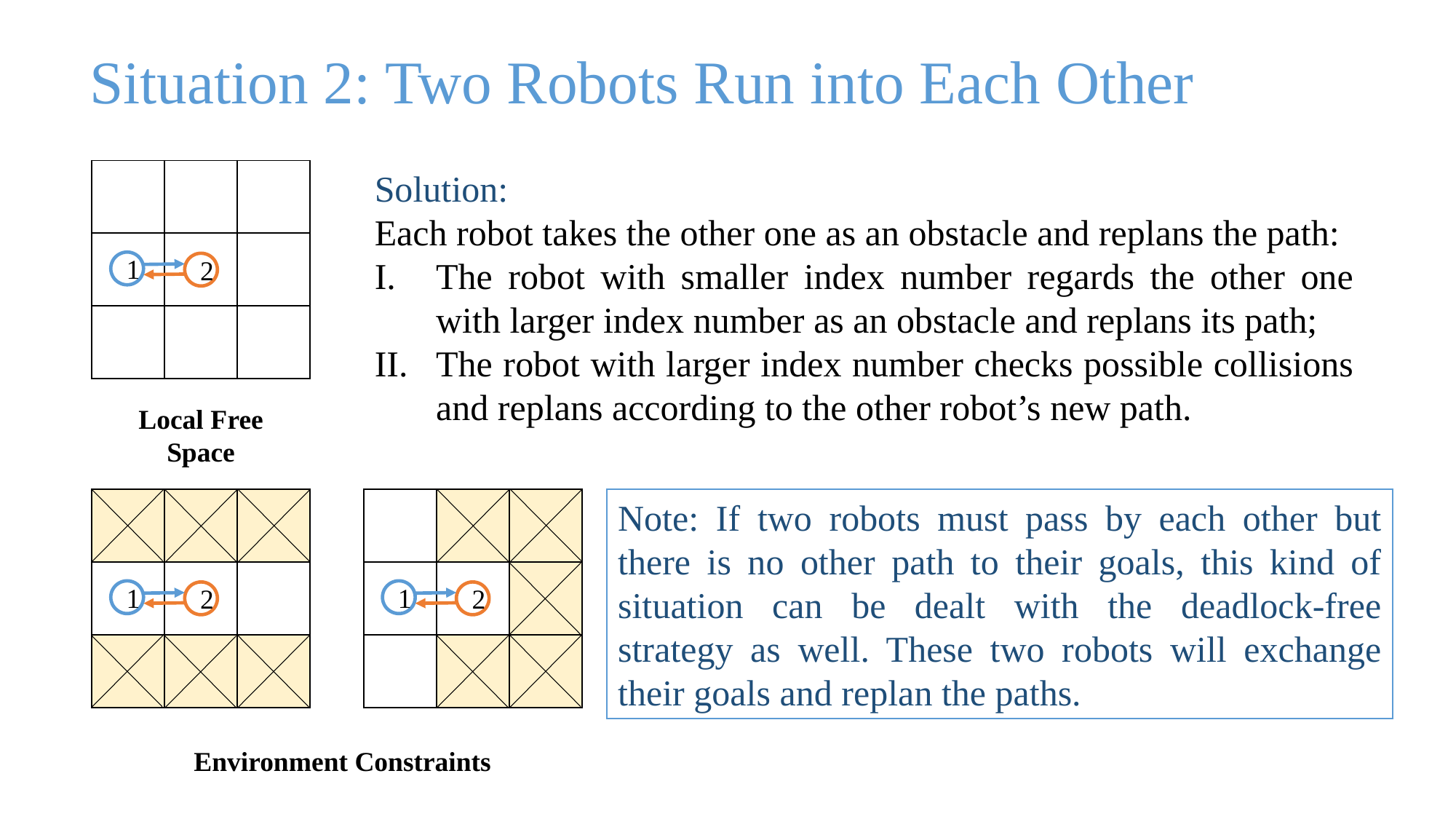

Situation 2: Two Robots Run into Each Other
|  |  |  |
| --- | --- | --- |
|  |  |  |
|  |  |  |
Solution:
Each robot takes the other one as an obstacle and replans the path:
The robot with smaller index number regards the other one with larger index number as an obstacle and replans its path;
The robot with larger index number checks possible collisions and replans according to the other robot’s new path.
1
2
Local Free Space
|  |  |  |
| --- | --- | --- |
|  |  |  |
|  |  |  |
|  |  |  |
| --- | --- | --- |
|  |  |  |
|  |  |  |
Note: If two robots must pass by each other but there is no other path to their goals, this kind of situation can be dealt with the deadlock-free strategy as well. These two robots will exchange their goals and replan the paths.
1
1
2
2
Environment Constraints